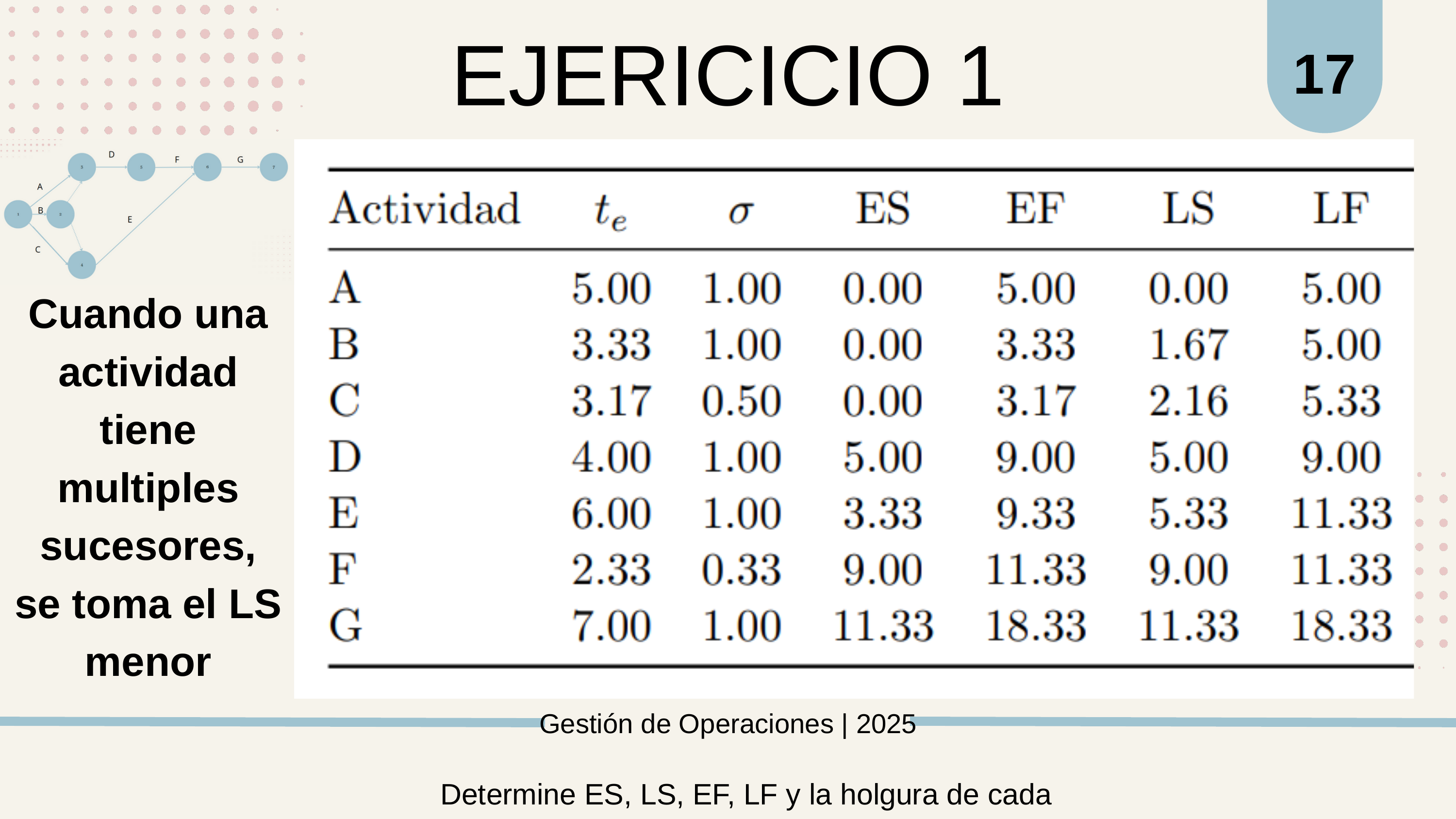

17

EJERICICIO 1

Cuando una actividad tiene multiples sucesores, se toma el LS menor

Gestión de Operaciones | 2025

Determine ES, LS, EF, LF y la holgura de cada actividad.